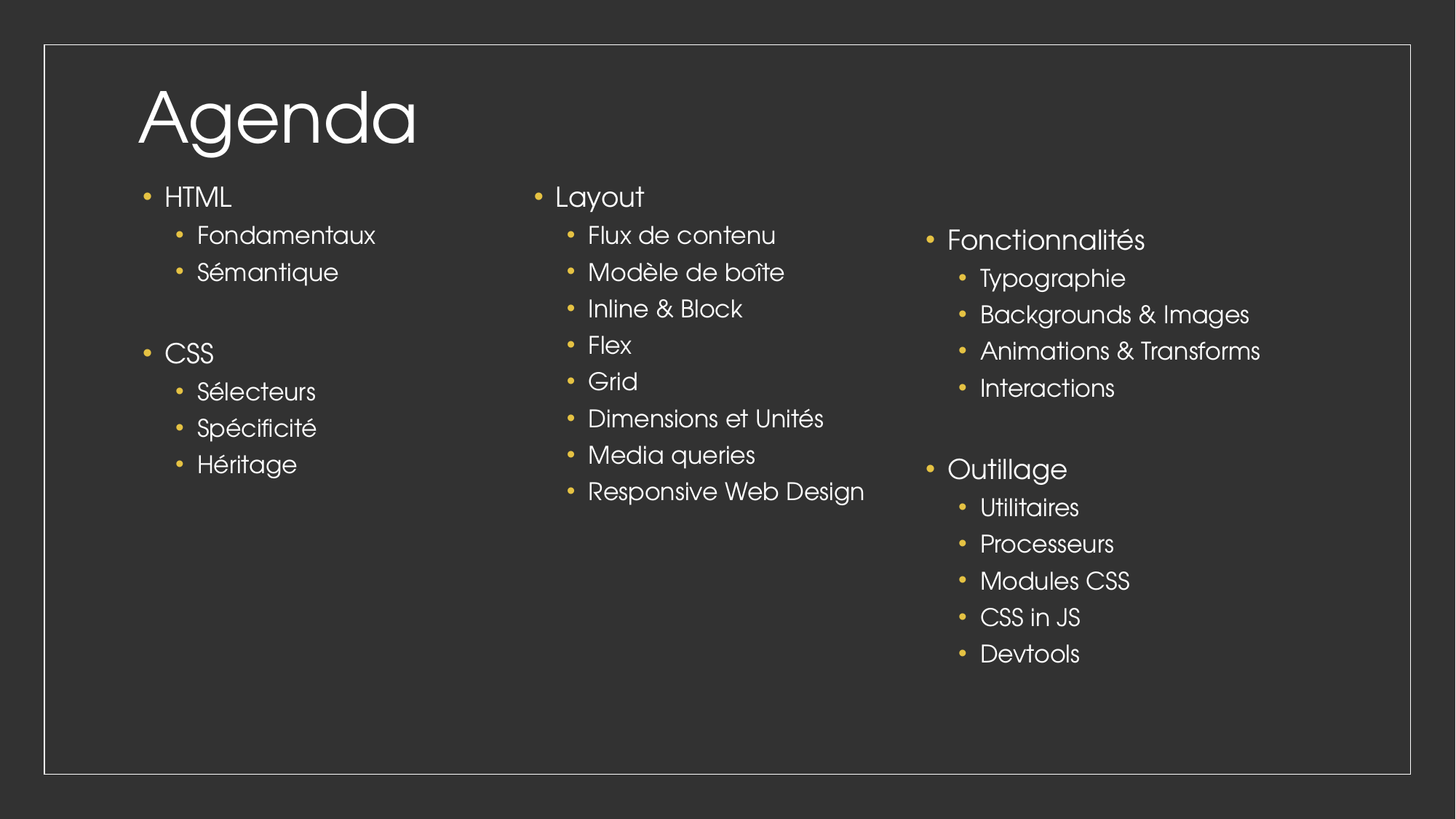

# Agenda
HTML
Fondamentaux
Sémantique

CSS
Sélecteurs
Spécificité
Héritage

Layout
Flux de contenu
Modèle de boîte
Inline & Block
Flex
Grid
Dimensions et Unités
Media queries
Responsive Web Design

Fonctionnalités
Typographie
Backgrounds & Images
Animations & Transforms
Interactions

Outillage
Utilitaires
Processeurs
Modules CSS
CSS in JS
Devtools